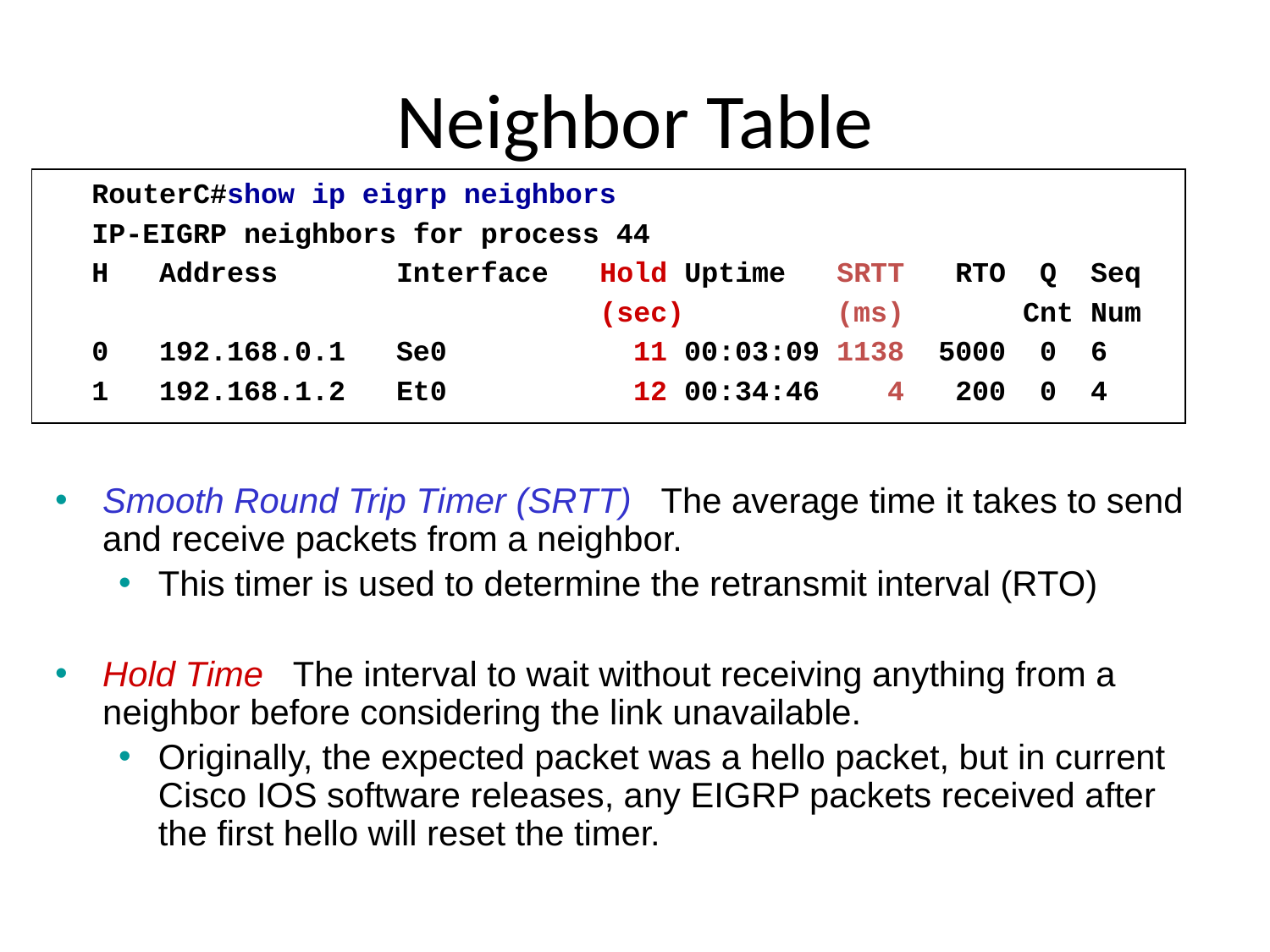

# Neighbor Table
RouterC#show ip eigrp neighbors
IP-EIGRP neighbors for process 44
H   Address       Interface   Hold Uptime   SRTT   RTO  Q  Seq
                              (sec)         (ms)       Cnt Num
0   192.168.0.1   Se0           11 00:03:09 1138  5000  0  6
1   192.168.1.2   Et0           12 00:34:46    4   200  0  4
Smooth Round Trip Timer (SRTT)   The average time it takes to send and receive packets from a neighbor.
This timer is used to determine the retransmit interval (RTO)

Hold Time   The interval to wait without receiving anything from a neighbor before considering the link unavailable.
Originally, the expected packet was a hello packet, but in current Cisco IOS software releases, any EIGRP packets received after the first hello will reset the timer.